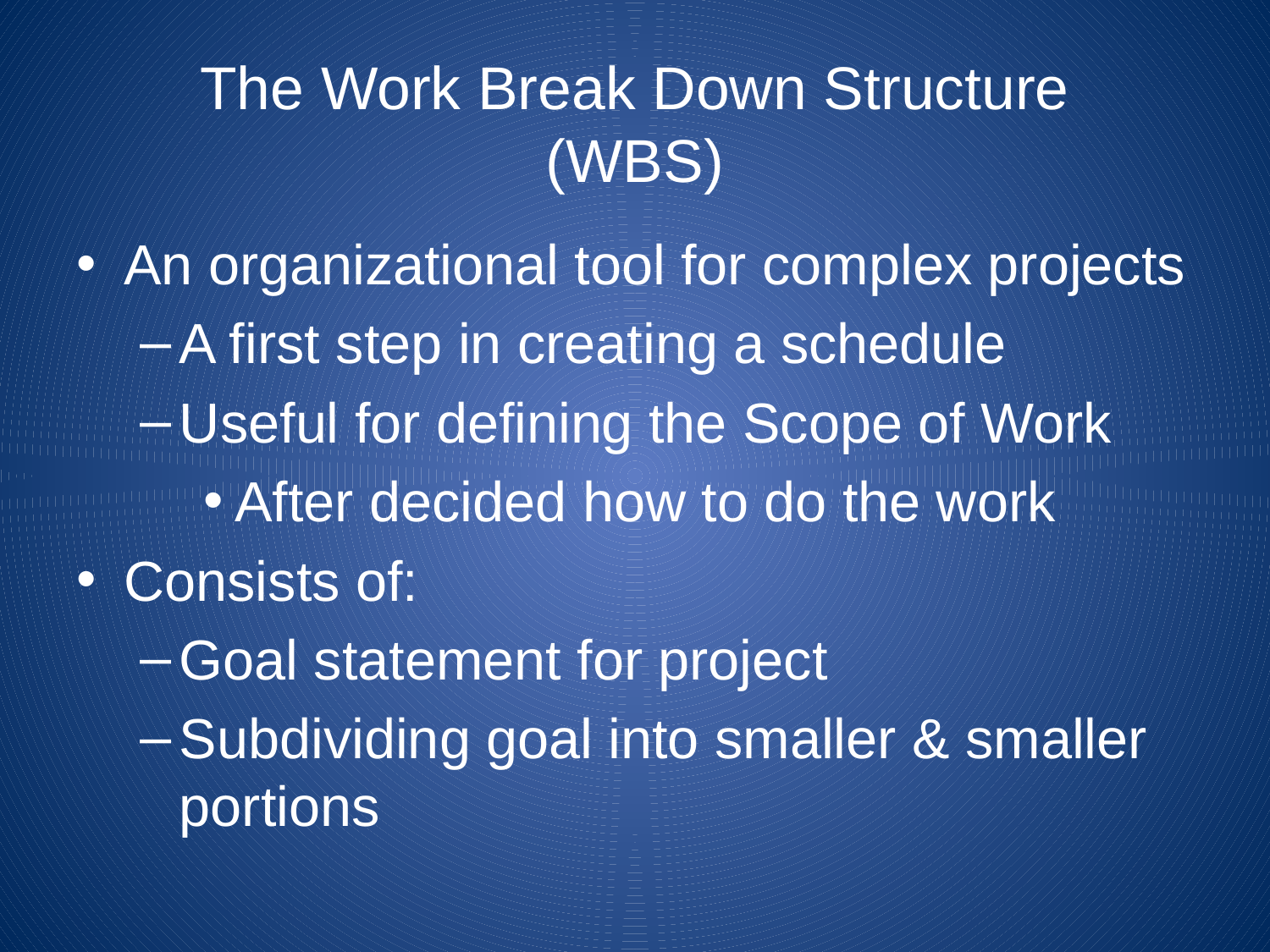

# The Work Break Down Structure (WBS)
An organizational tool for complex projects
A first step in creating a schedule
Useful for defining the Scope of Work
After decided how to do the work
Consists of:
Goal statement for project
Subdividing goal into smaller & smaller portions